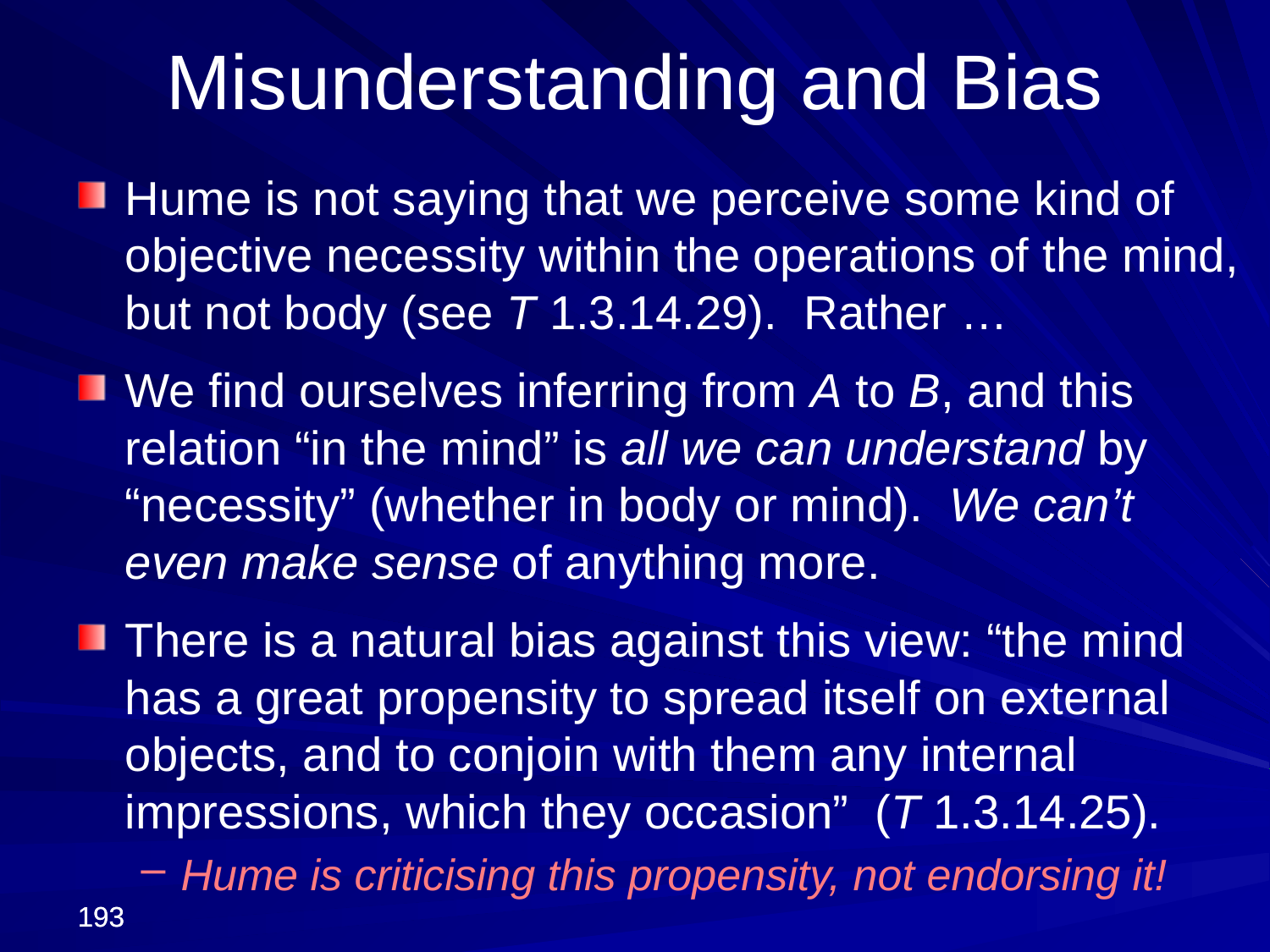

Misunderstanding and Bias
Hume is not saying that we perceive some kind of objective necessity within the operations of the mind, but not body (see T 1.3.14.29).  Rather …
We find ourselves inferring from A to B, and this relation “in the mind” is all we can understand by “necessity” (whether in body or mind).  We can’t even make sense of anything more.
There is a natural bias against this view: “the mind has a great propensity to spread itself on external objects, and to conjoin with them any internal impressions, which they occasion”  (T 1.3.14.25).
Hume is criticising this propensity, not endorsing it!
193
193